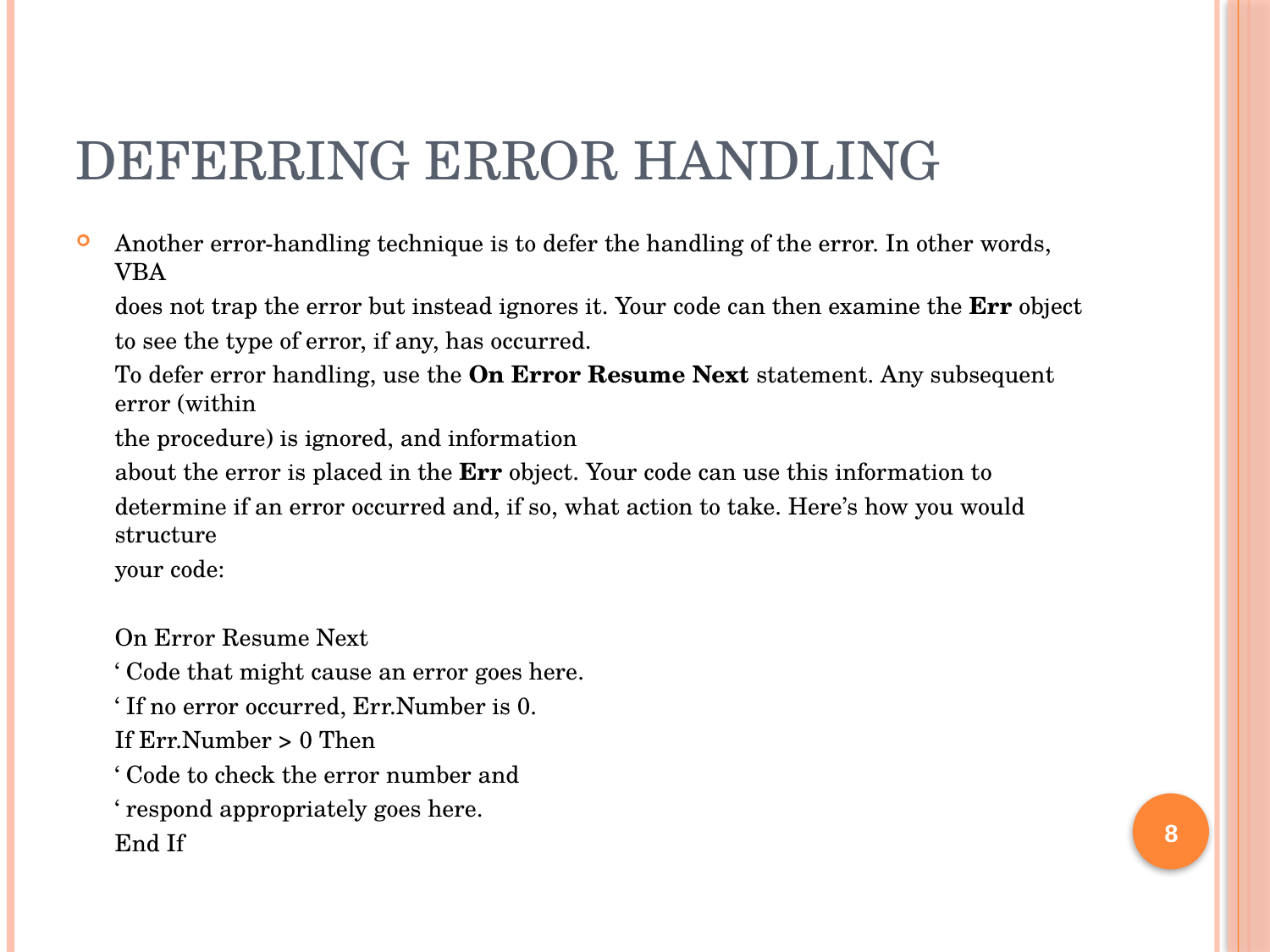

# Deferring error handling
Another error-handling technique is to defer the handling of the error. In other words, VBA
	does not trap the error but instead ignores it. Your code can then examine the Err object
	to see the type of error, if any, has occurred.
	To defer error handling, use the On Error Resume Next statement. Any subsequent error (within
	the procedure) is ignored, and information
	about the error is placed in the Err object. Your code can use this information to
	determine if an error occurred and, if so, what action to take. Here’s how you would structure
	your code:

	On Error Resume Next
	‘ Code that might cause an error goes here.
	‘ If no error occurred, Err.Number is 0.
	If Err.Number > 0 Then
	‘ Code to check the error number and
	‘ respond appropriately goes here.
	End If
8